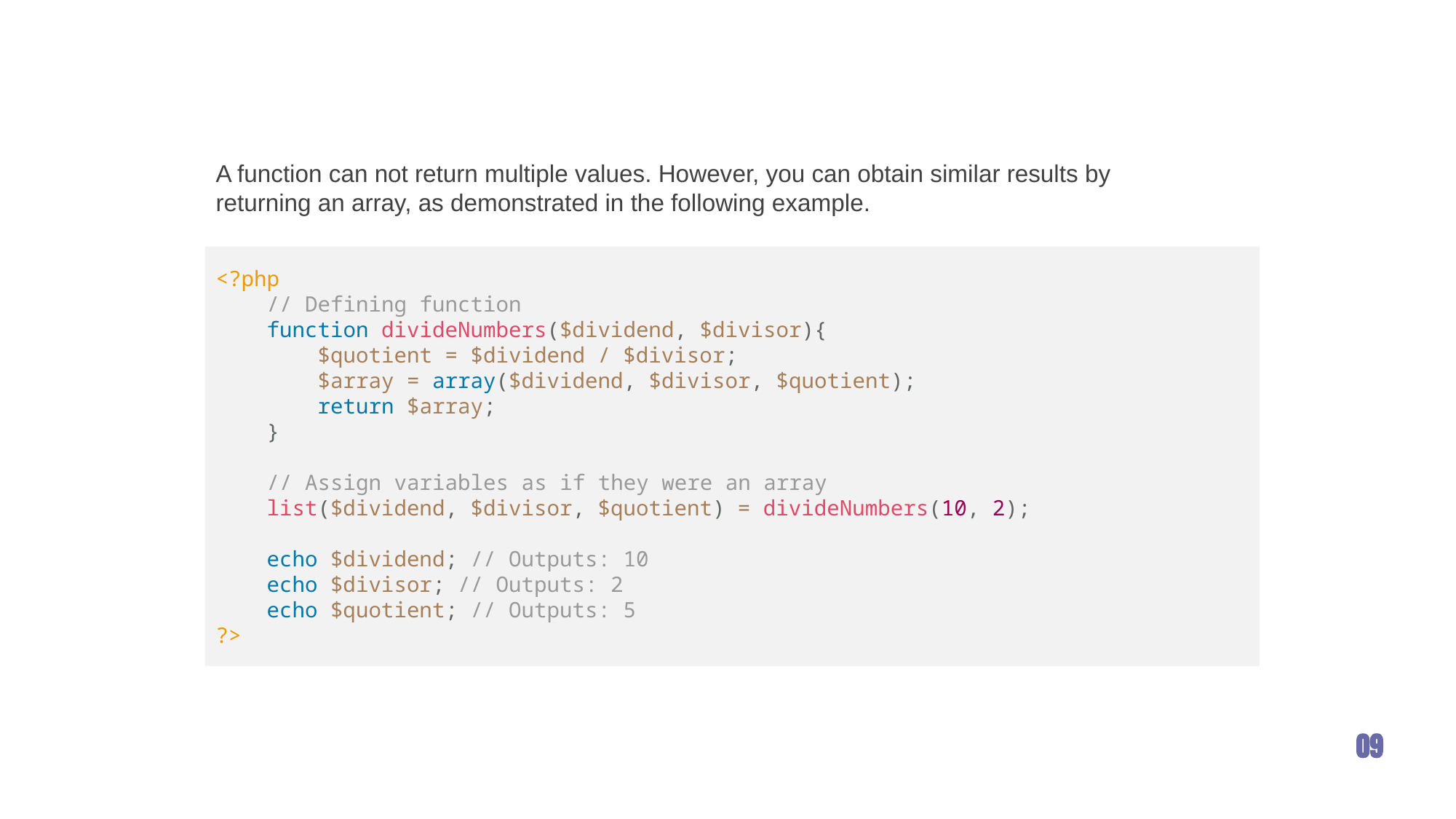

A function can not return multiple values. However, you can obtain similar results by returning an array, as demonstrated in the following example.
<?php
    // Defining function
    function divideNumbers($dividend, $divisor){
        $quotient = $dividend / $divisor;
        $array = array($dividend, $divisor, $quotient);
        return $array;
    }

    // Assign variables as if they were an array
    list($dividend, $divisor, $quotient) = divideNumbers(10, 2);

    echo $dividend; // Outputs: 10
    echo $divisor; // Outputs: 2
    echo $quotient; // Outputs: 5
?>
09